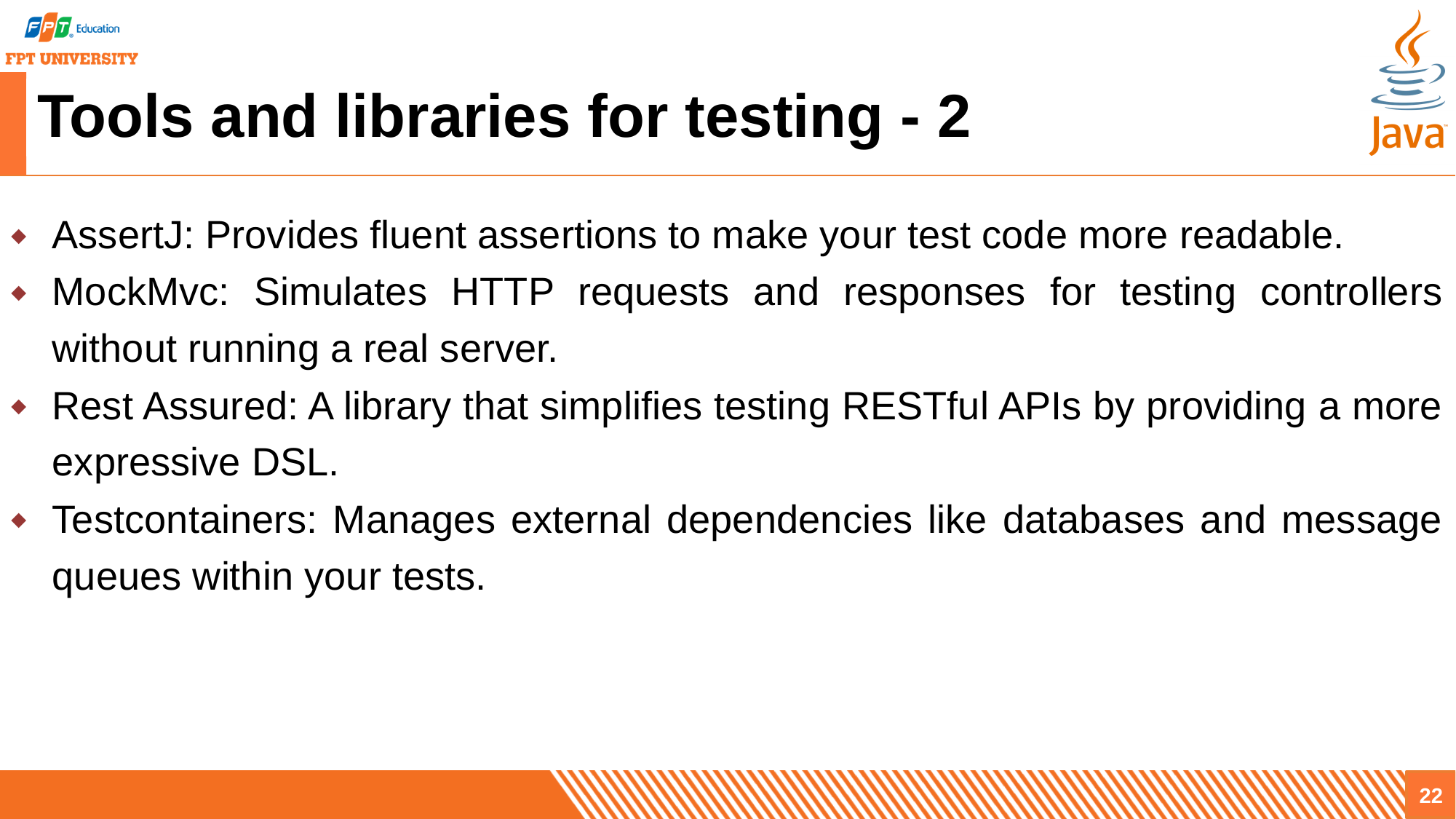

# Tools and libraries for testing - 2
AssertJ: Provides fluent assertions to make your test code more readable.
MockMvc: Simulates HTTP requests and responses for testing controllers without running a real server.
Rest Assured: A library that simplifies testing RESTful APIs by providing a more expressive DSL.
Testcontainers: Manages external dependencies like databases and message queues within your tests.
22